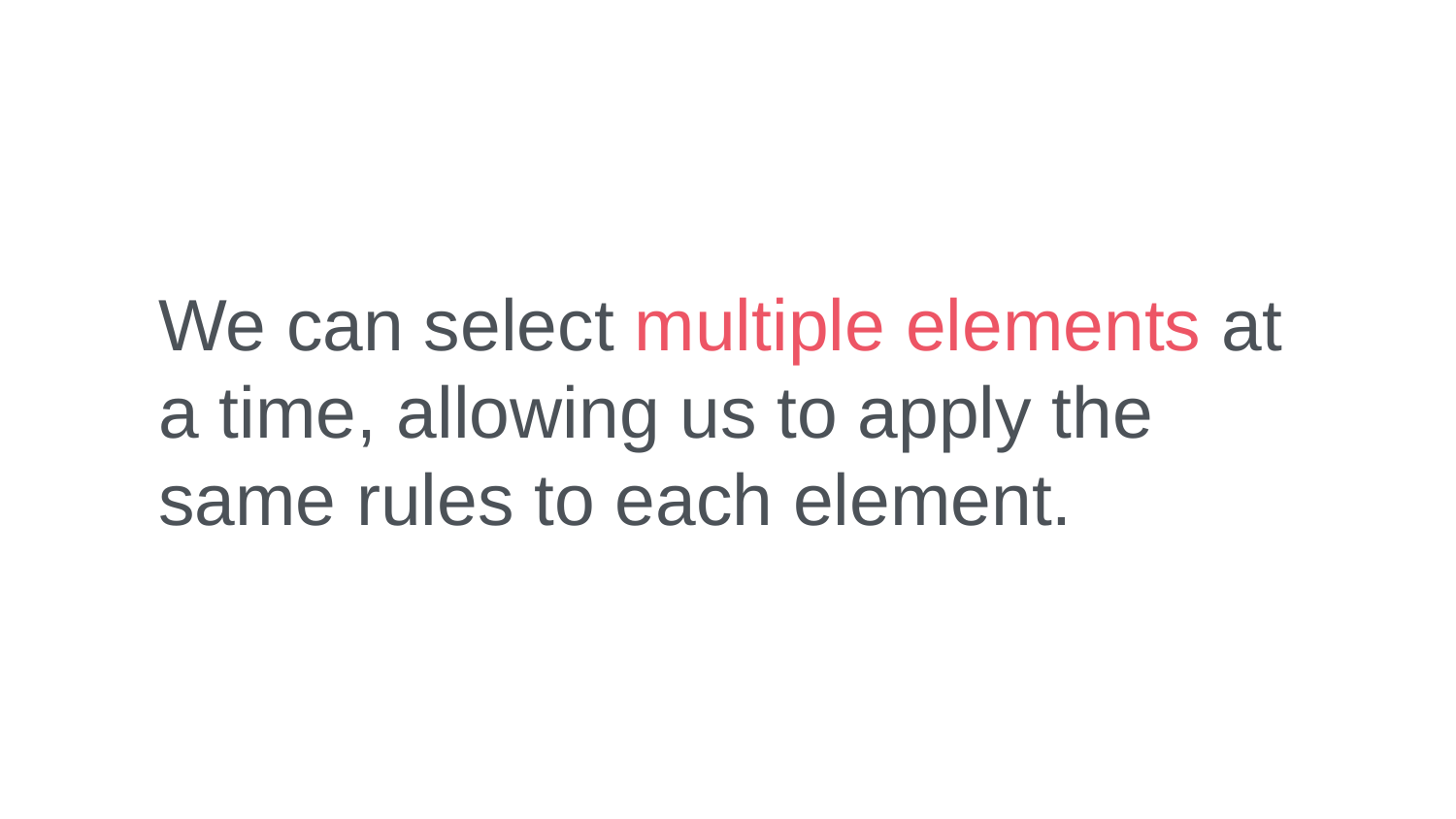

We can select multiple elements at a time, allowing us to apply the same rules to each element.